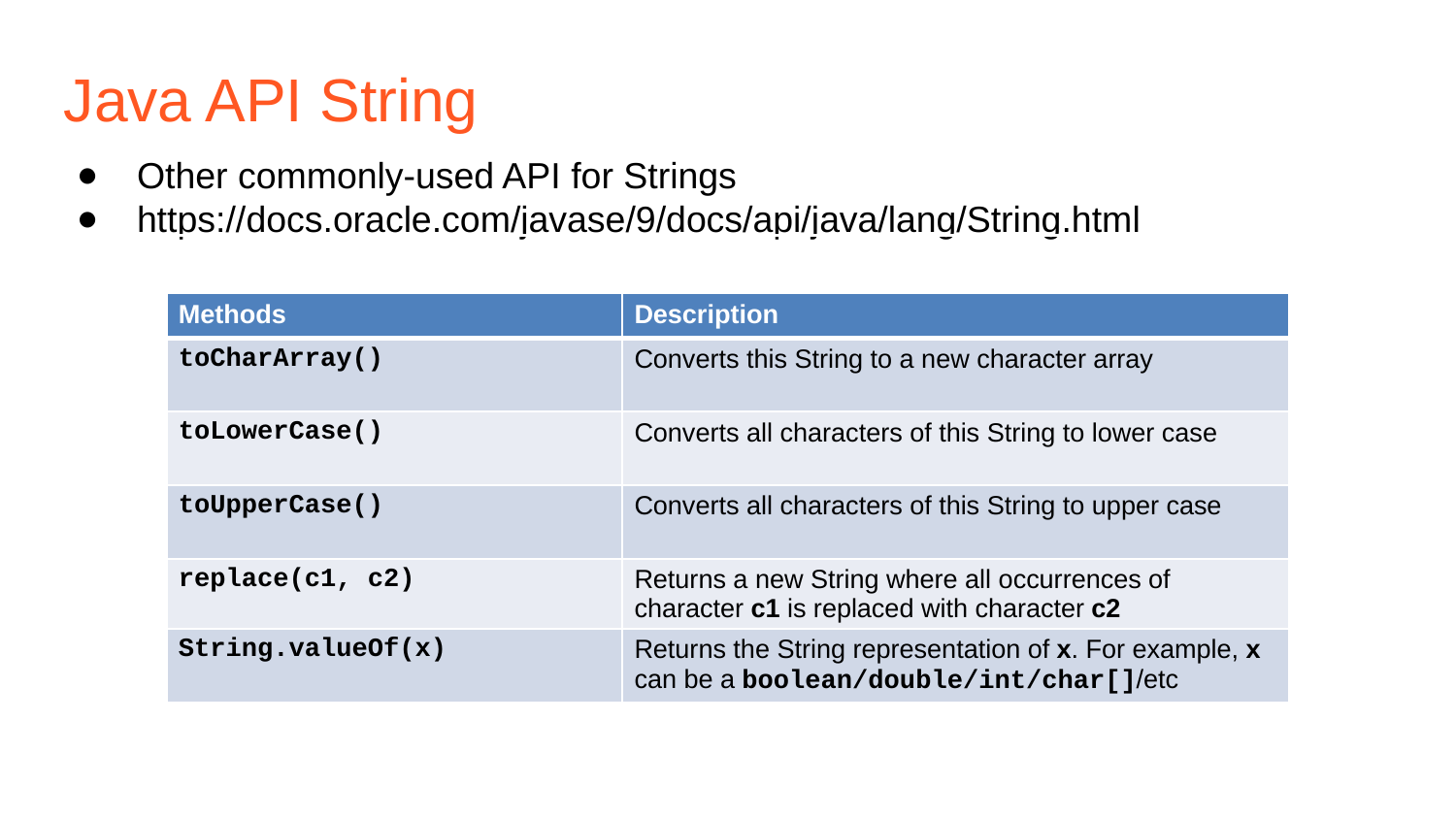

Java API String
Other commonly-used API for Strings
https://docs.oracle.com/javase/9/docs/api/java/lang/String.html

| Methods | Description |
| --- | --- |
| toCharArray() | Converts this String to a new character array |
| toLowerCase() | Converts all characters of this String to lower case |
| toUpperCase() | Converts all characters of this String to upper case |
| replace(c1, c2) | Returns a new String where all occurrences of character c1 is replaced with character c2 |
| String.valueOf(x) | Returns the String representation of x. For example, x can be a boolean/double/int/char[]/etc |